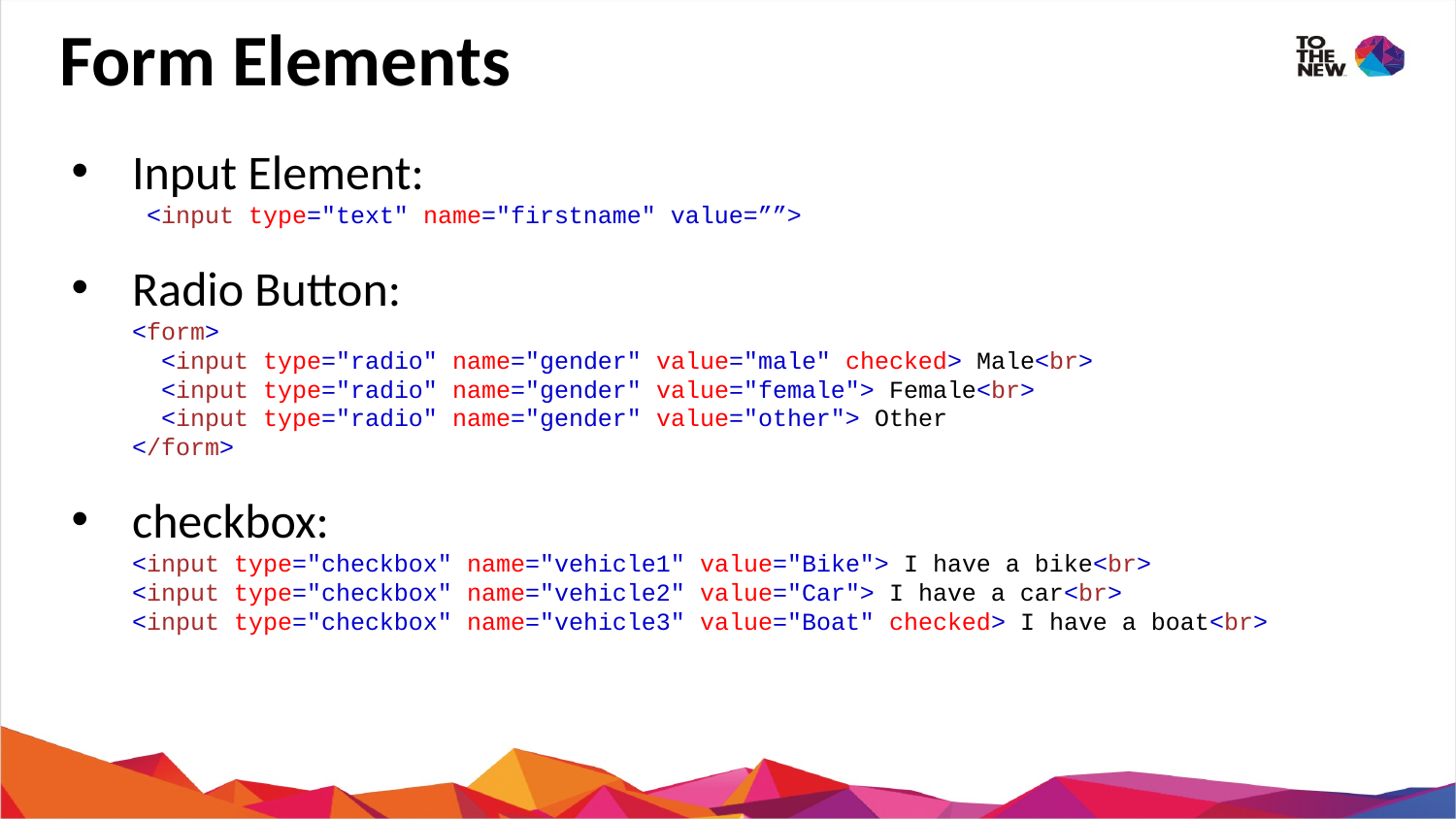

# Form Elements
Input Element:
 <input type="text" name="firstname" value=””>

Radio Button:
<form>
  <input type="radio" name="gender" value="male" checked> Male<br>
  <input type="radio" name="gender" value="female"> Female<br>
  <input type="radio" name="gender" value="other"> Other
</form>

checkbox:
<input type="checkbox" name="vehicle1" value="Bike"> I have a bike<br>
<input type="checkbox" name="vehicle2" value="Car"> I have a car<br>
<input type="checkbox" name="vehicle3" value="Boat" checked> I have a boat<br>